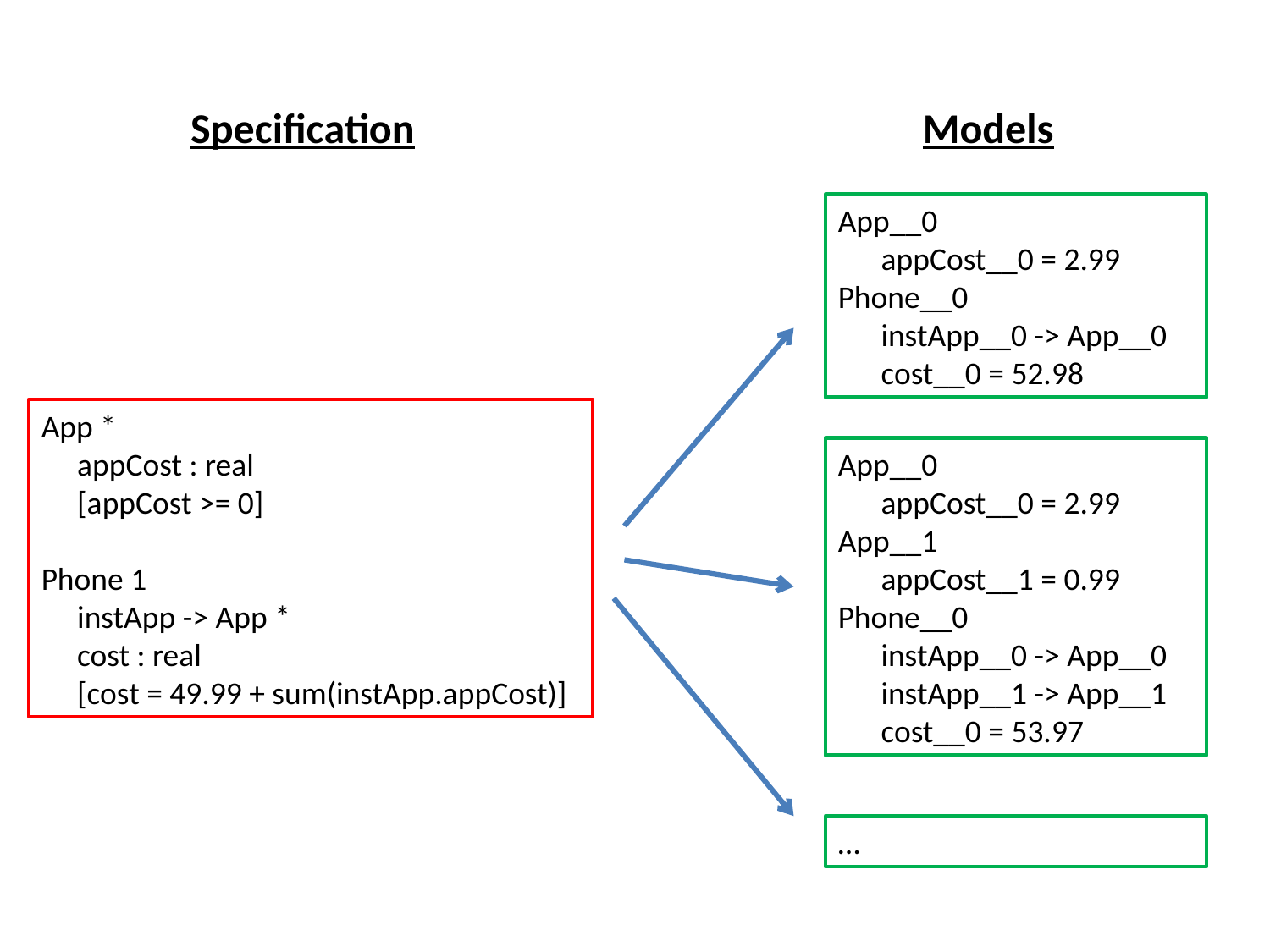

Specification
Models
App__0
      appCost__0 = 2.99
Phone__0
      instApp__0 -> App__0
      cost__0 = 52.98
App *
     appCost : real
     [appCost >= 0]

Phone 1
     instApp -> App *
     cost : real
     [cost = 49.99 + sum(instApp.appCost)]
App__0
      appCost__0 = 2.99
App__1
      appCost__1 = 0.99
Phone__0
      instApp__0 -> App__0
      instApp__1 -> App__1
      cost__0 = 53.97
…